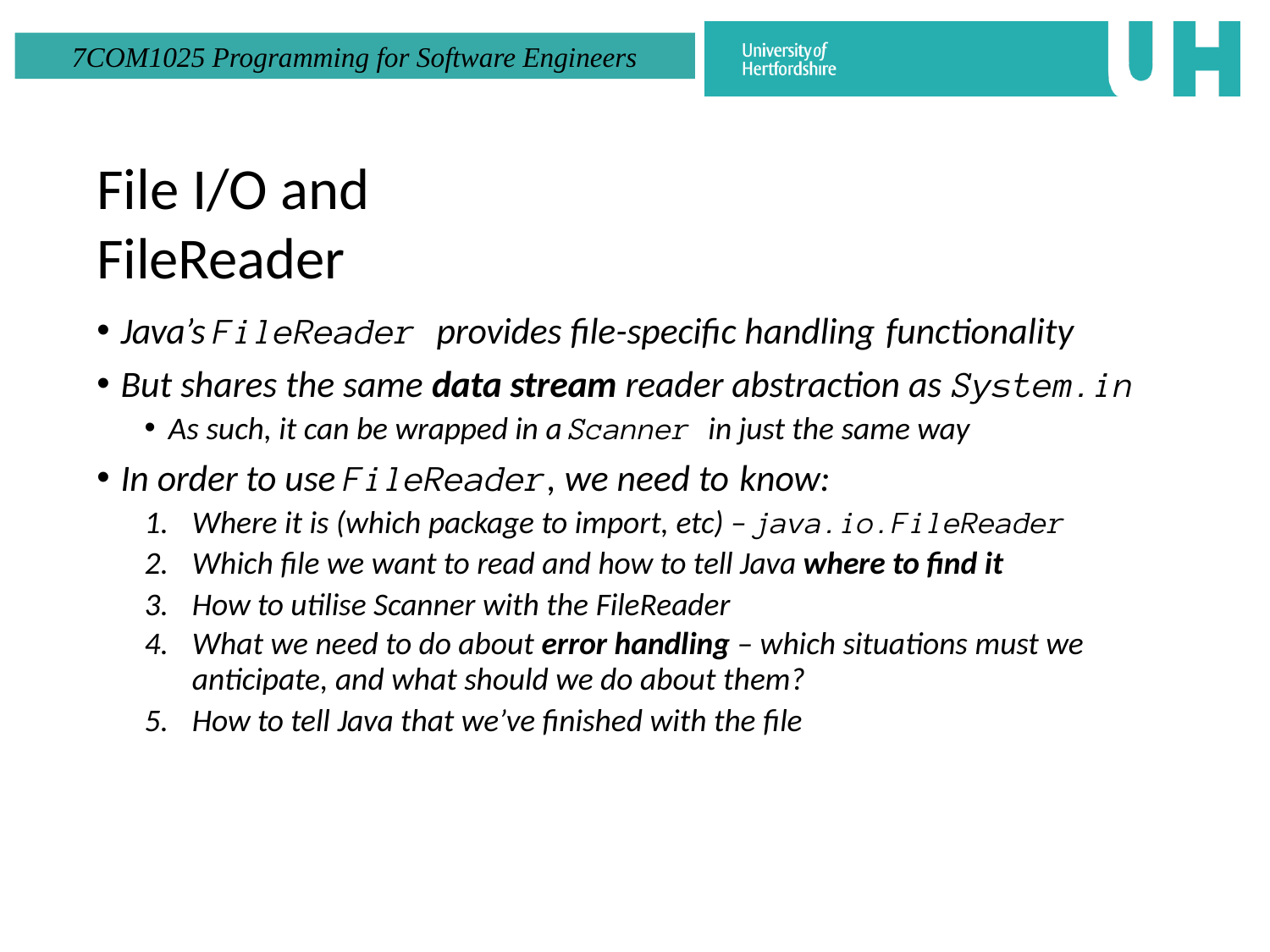

# File I/O and FileReader
Java’s FileReader provides file-specific handling functionality
But shares the same data stream reader abstraction as System.in
As such, it can be wrapped in a Scanner in just the same way
In order to use FileReader, we need to know:
Where it is (which package to import, etc) – java.io.FileReader
Which file we want to read and how to tell Java where to find it
How to utilise Scanner with the FileReader
What we need to do about error handling – which situations must we
anticipate, and what should we do about them?
How to tell Java that we’ve finished with the file